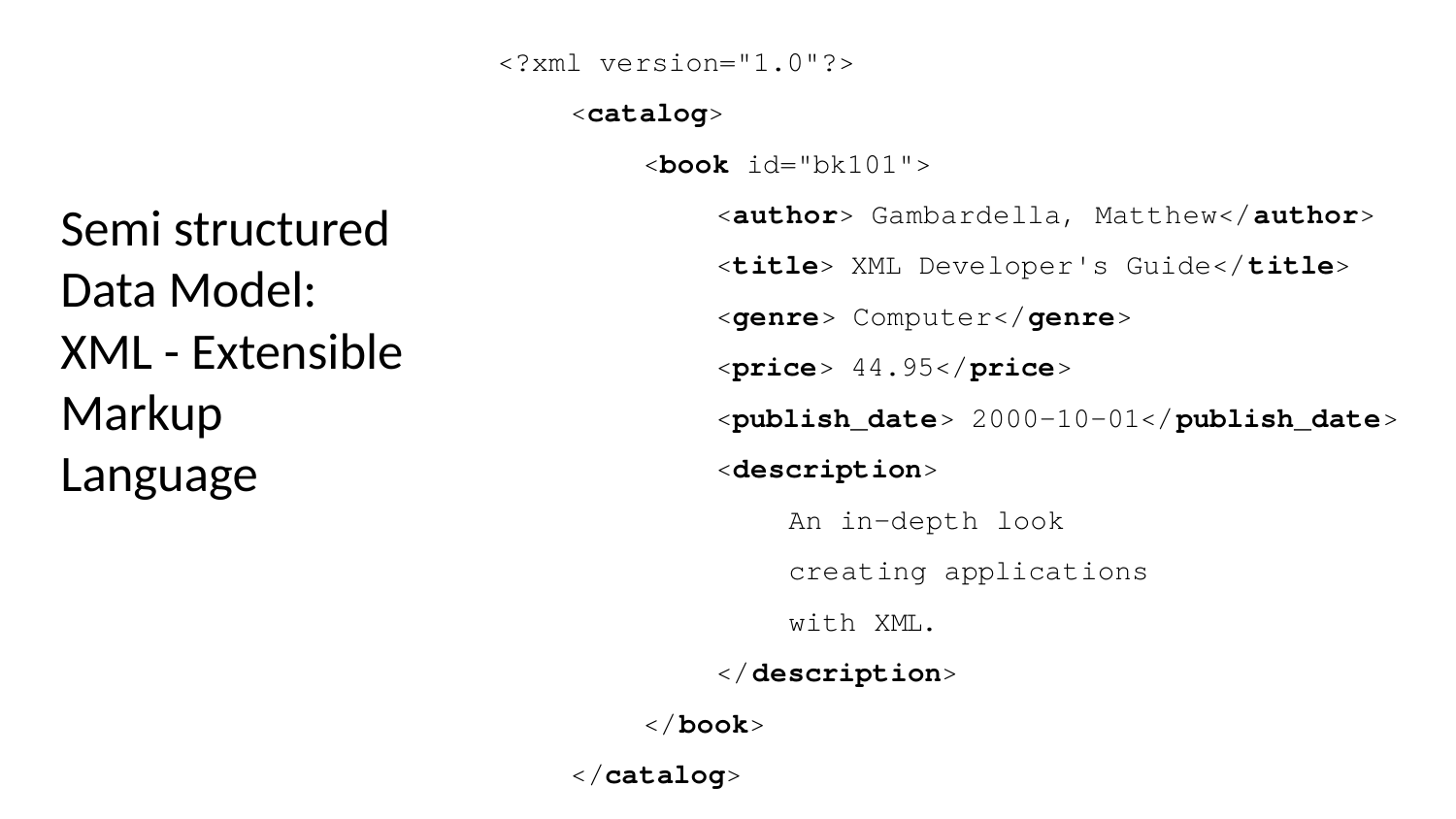

<?xml version="1.0"?>
<catalog>
<book id="bk101">
<author> Gambardella, Matthew</author>
<title> XML Developer's Guide</title>
<genre> Computer</genre>
<price> 44.95</price>
<publish_date> 2000-10-01</publish_date>
<description>
An in-depth look creating applications with XML.
</description>
</book>
</catalog>
Semi structured Data Model:
XML - Extensible Markup Language
42